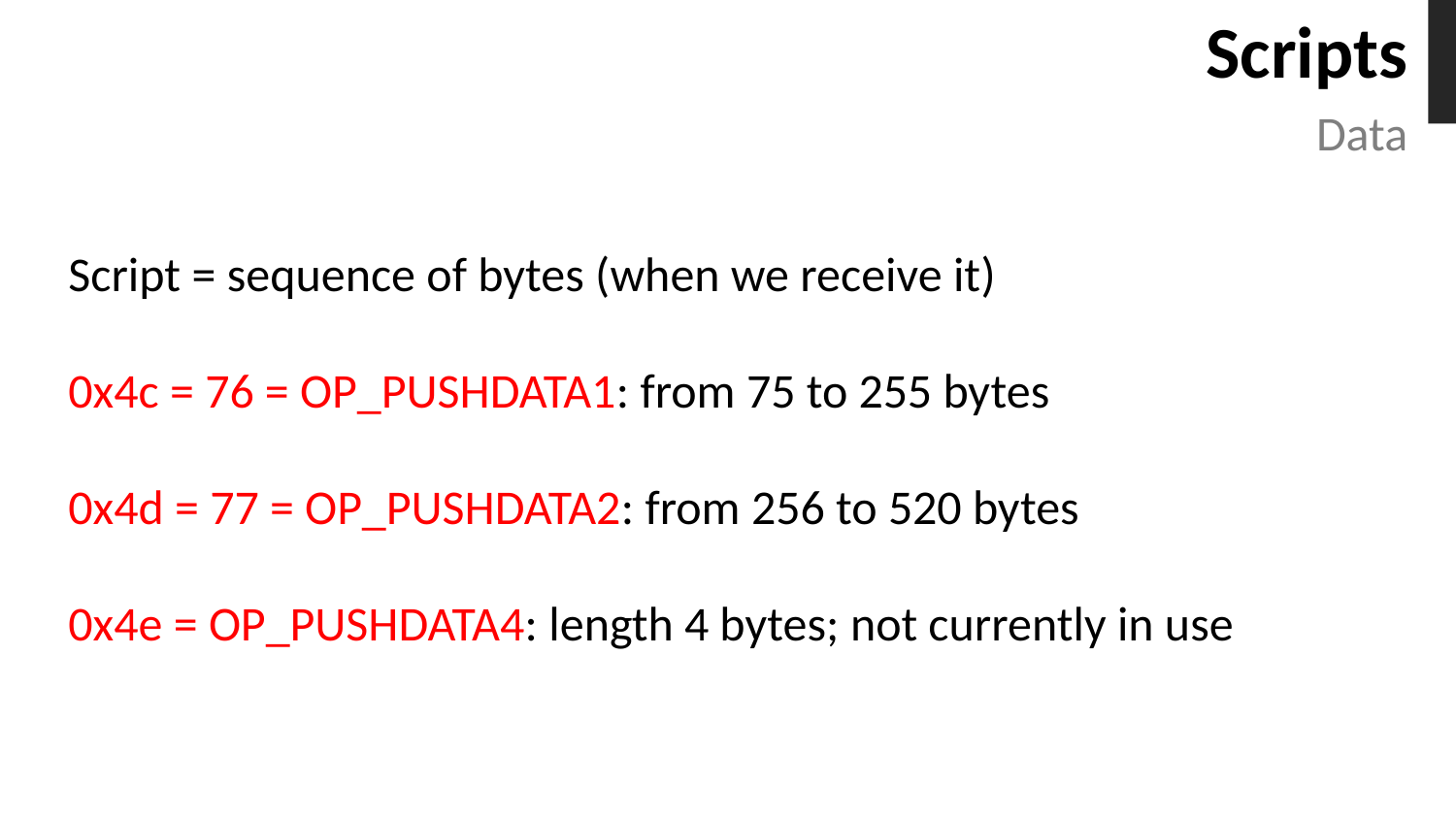

# Scripts
Data
Script = sequence of bytes (when we receive it)

0x4c = 76 = OP_PUSHDATA1: from 75 to 255 bytes

0x4d = 77 = OP_PUSHDATA2: from 256 to 520 bytes

0x4e = OP_PUSHDATA4: length 4 bytes; not currently in use

online.ing.puc.cl